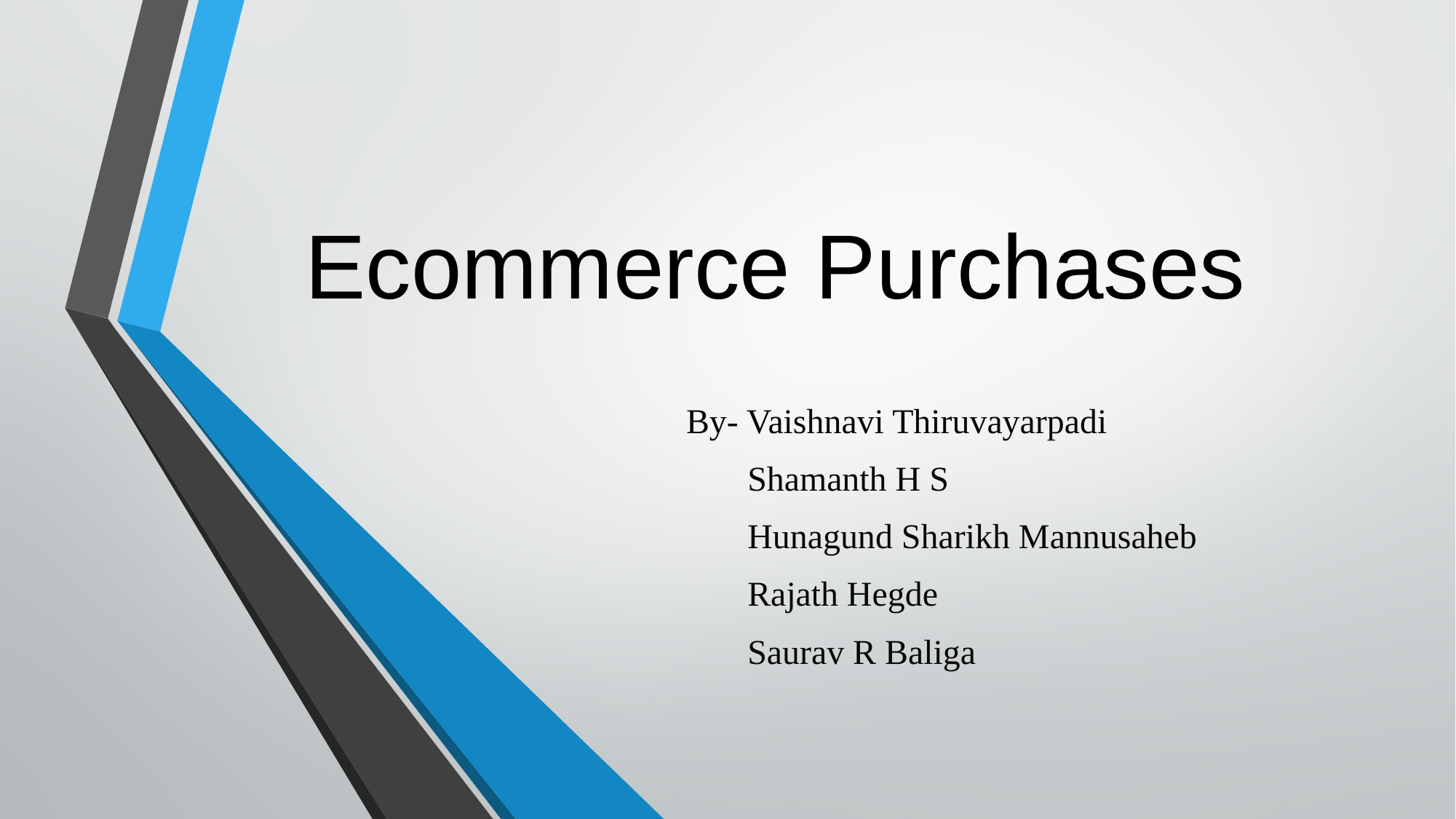

# Ecommerce Purchases
By- Vaishnavi Thiruvayarpadi
       Shamanth H S
       Hunagund Sharikh Mannusaheb
       Rajath Hegde
       Saurav R Baliga